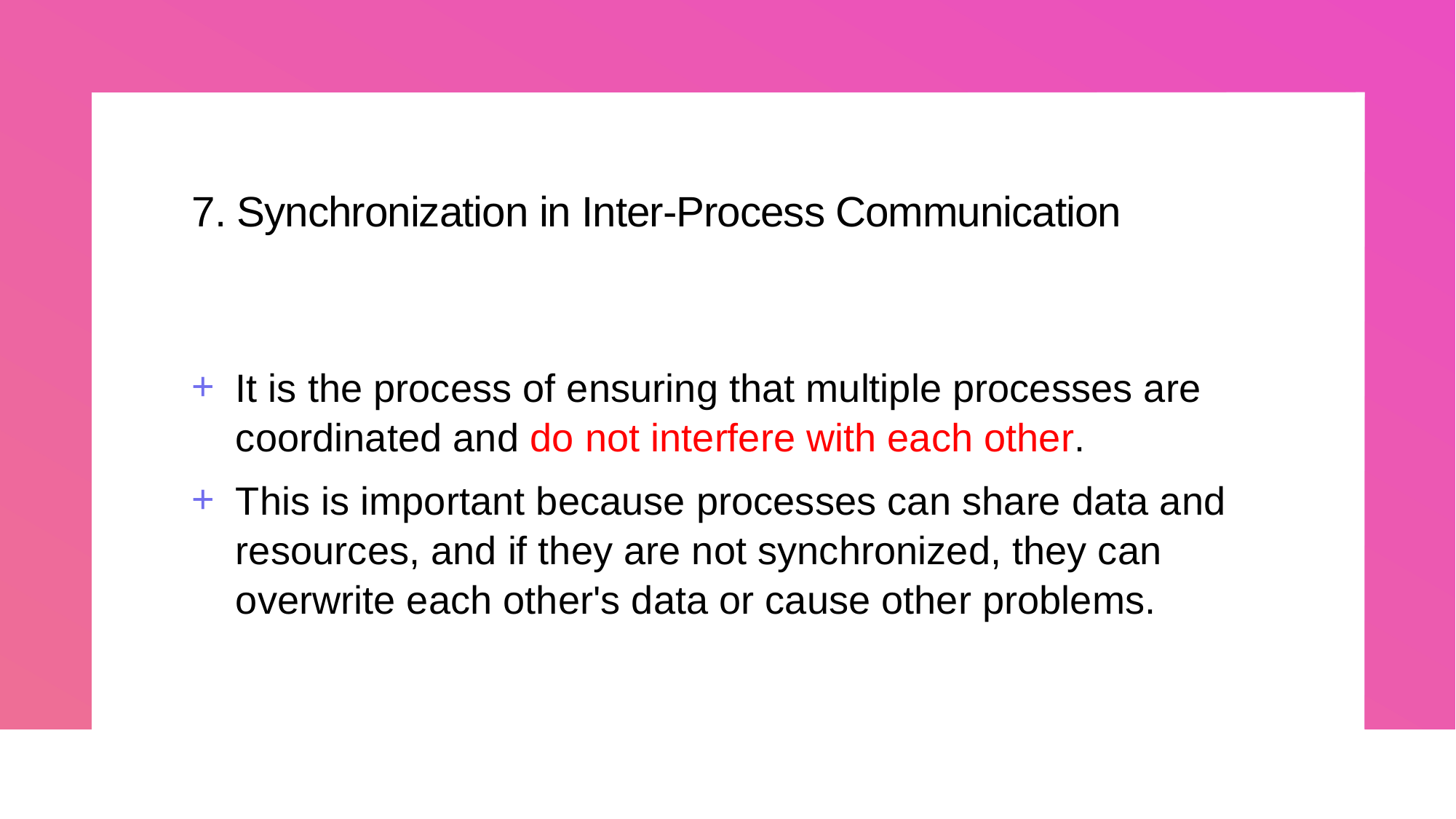

# 7. Synchronization in Inter-Process Communication
It is the process of ensuring that multiple processes are coordinated and do not interfere with each other.
This is important because processes can share data and resources, and if they are not synchronized, they can overwrite each other's data or cause other problems.